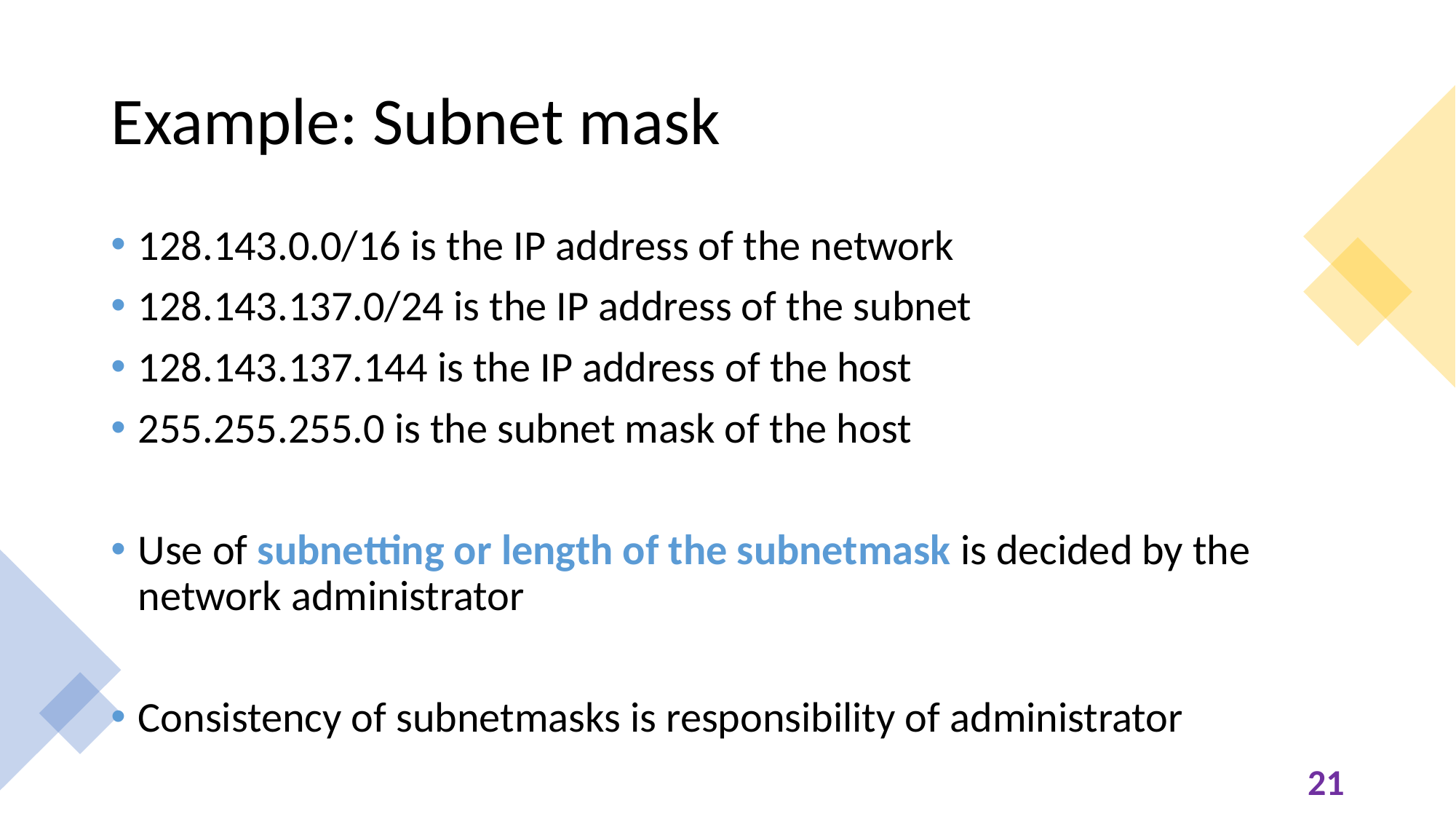

# Example: Subnet mask
128.143.0.0/16 is the IP address of the network
128.143.137.0/24 is the IP address of the subnet
128.143.137.144 is the IP address of the host
255.255.255.0 is the subnet mask of the host

Use of subnetting or length of the subnetmask is decided by the network administrator

Consistency of subnetmasks is responsibility of administrator
21